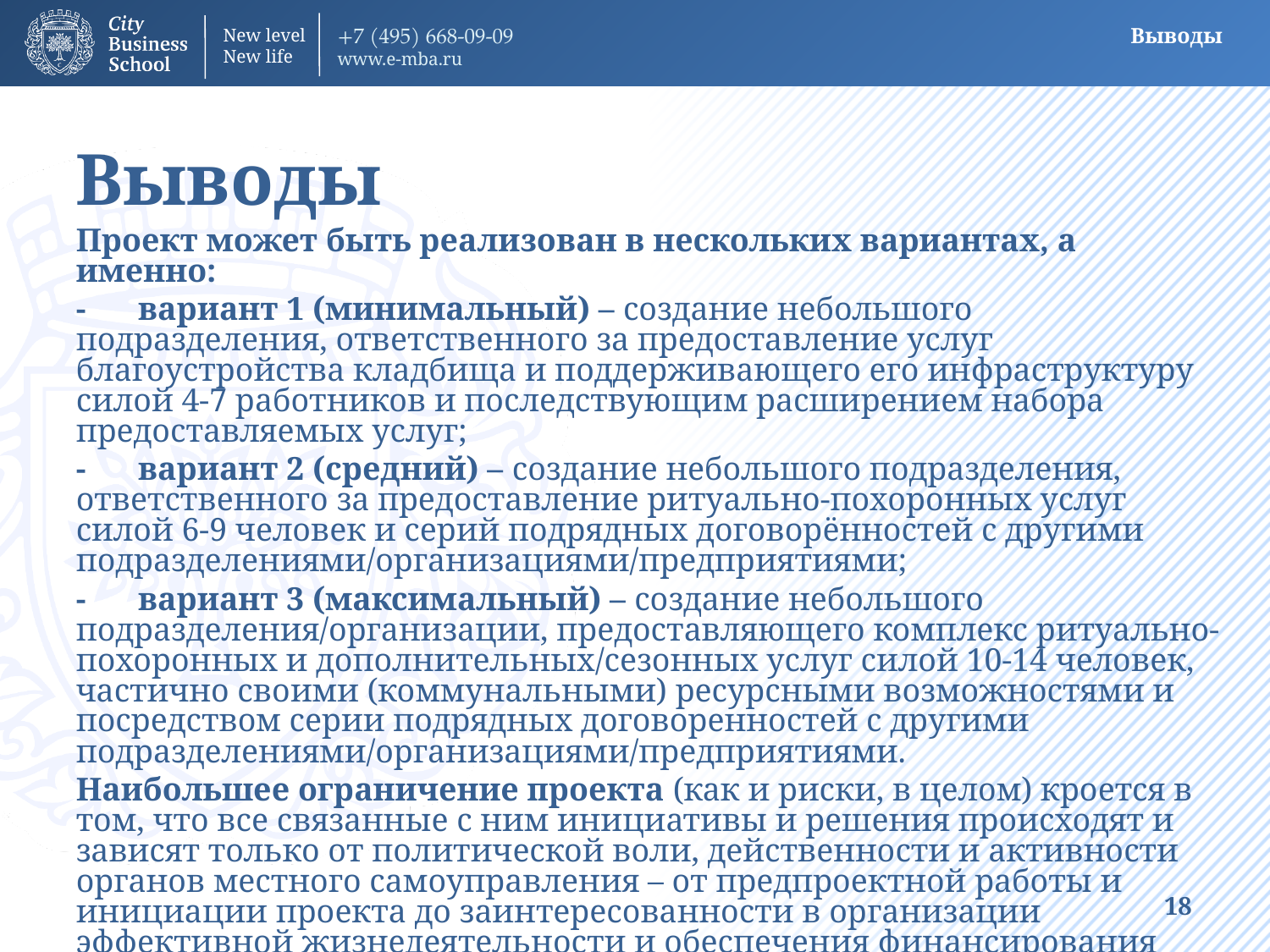

Выводы
Выводы
Проект может быть реализован в нескольких вариантах, а именно:
-	вариант 1 (минимальный) – создание небольшого подразделения, ответственного за предоставление услуг благоустройства кладбища и поддерживающего его инфраструктуру силой 4-7 работников и последствующим расширением набора предоставляемых услуг;
-	вариант 2 (средний) – создание небольшого подразделения, ответственного за предоставление ритуально-похоронных услуг силой 6-9 человек и серий подрядных договорённостей с другими подразделениями/организациями/предприятиями;
-	вариант 3 (максимальный) – создание небольшого подразделения/организации, предоставляющего комплекс ритуально-похоронных и дополнительных/сезонных услуг силой 10-14 человек, частично своими (коммунальными) ресурсными возможностями и посредством серии подрядных договоренностей с другими подразделениями/организациями/предприятиями.
Наибольшее ограничение проекта (как и риски, в целом) кроется в том, что все связанные с ним инициативы и решения происходят и зависят только от политической воли, действенности и активности органов местного самоуправления – от предпроектной работы и инициации проекта до заинтересованности в организации эффективной жизнедеятельности и обеспечения финансирования социально значимого проекта.
18